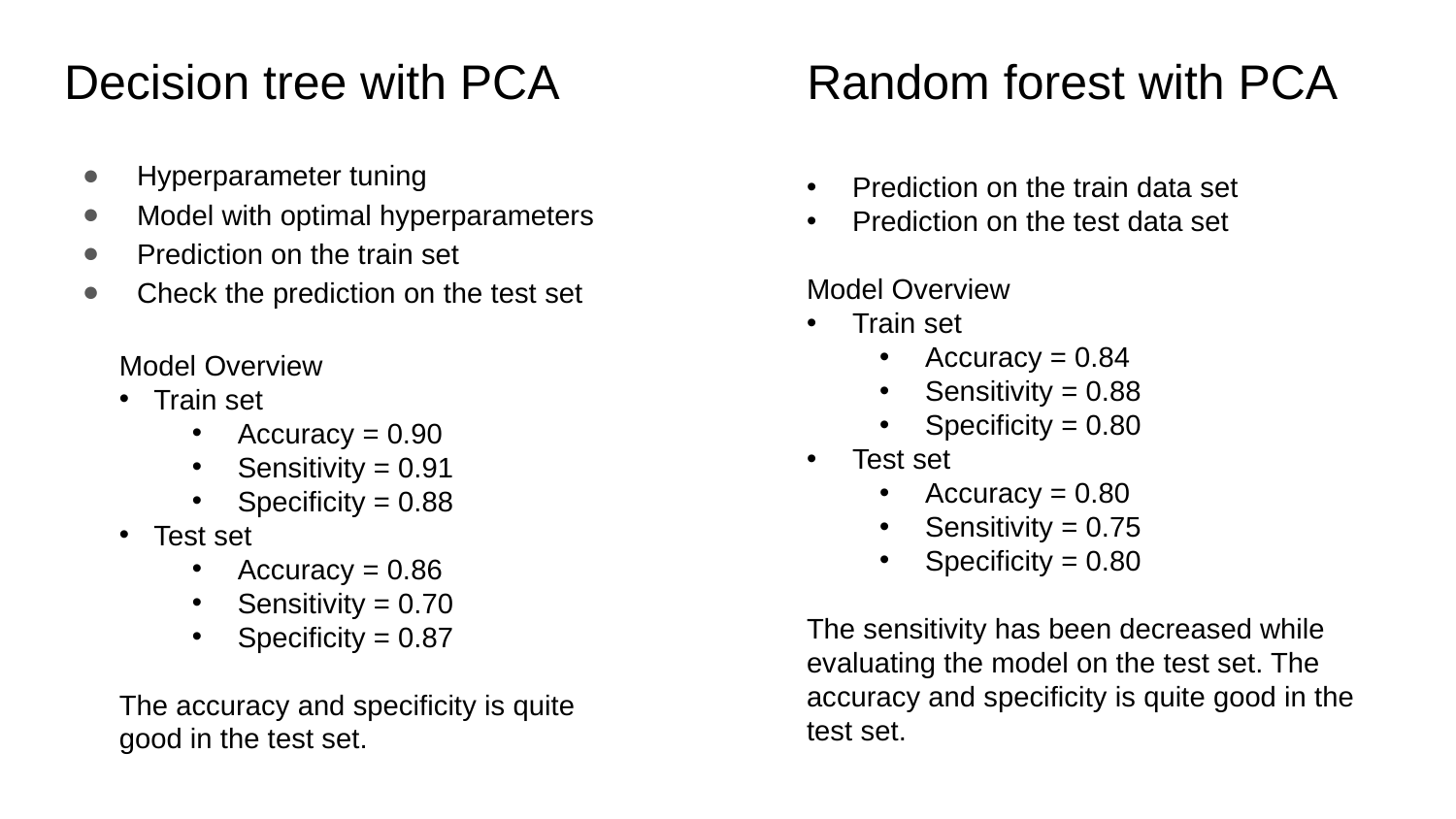

# Decision tree with PCA
Random forest with PCA
Hyperparameter tuning
Model with optimal hyperparameters
Prediction on the train set
Check the prediction on the test set

Prediction on the train data set
Prediction on the test data set

Model Overview
Train set
Accuracy = 0.84
Sensitivity = 0.88
Specificity = 0.80
Test set
Accuracy = 0.80
Sensitivity = 0.75
Specificity = 0.80

The sensitivity has been decreased while evaluating the model on the test set. The accuracy and specificity is quite good in the test set.

Model Overview
Train set
Accuracy = 0.90
Sensitivity = 0.91
Specificity = 0.88
Test set
Accuracy = 0.86
Sensitivity = 0.70
Specificity = 0.87

The accuracy and specificity is quite good in the test set.